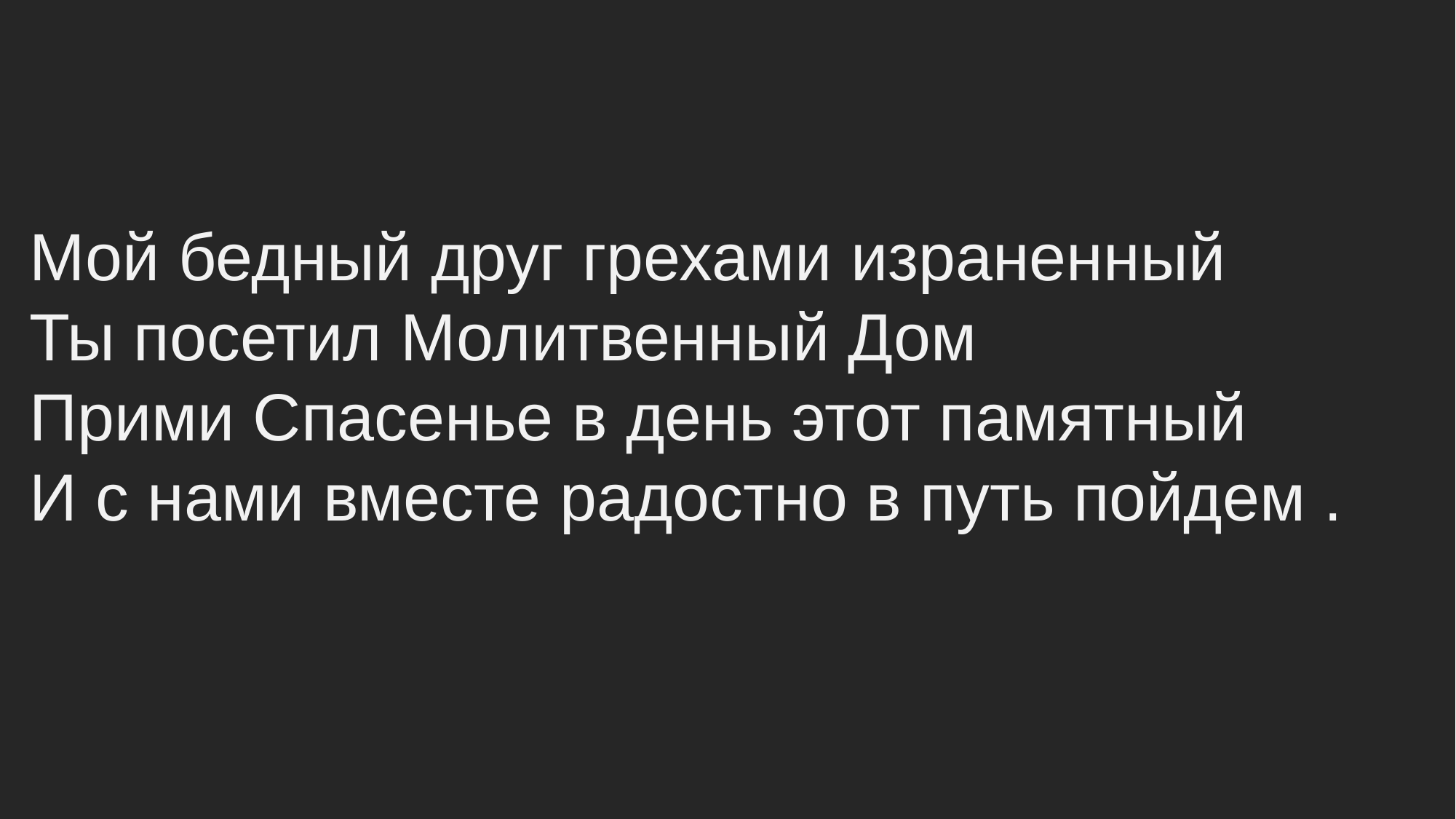

# Мой бедный друг грехами израненный Ты посетил Молитвенный Дом Прими Спасенье в день этот памятный И с нами вместе радостно в путь пойдем .